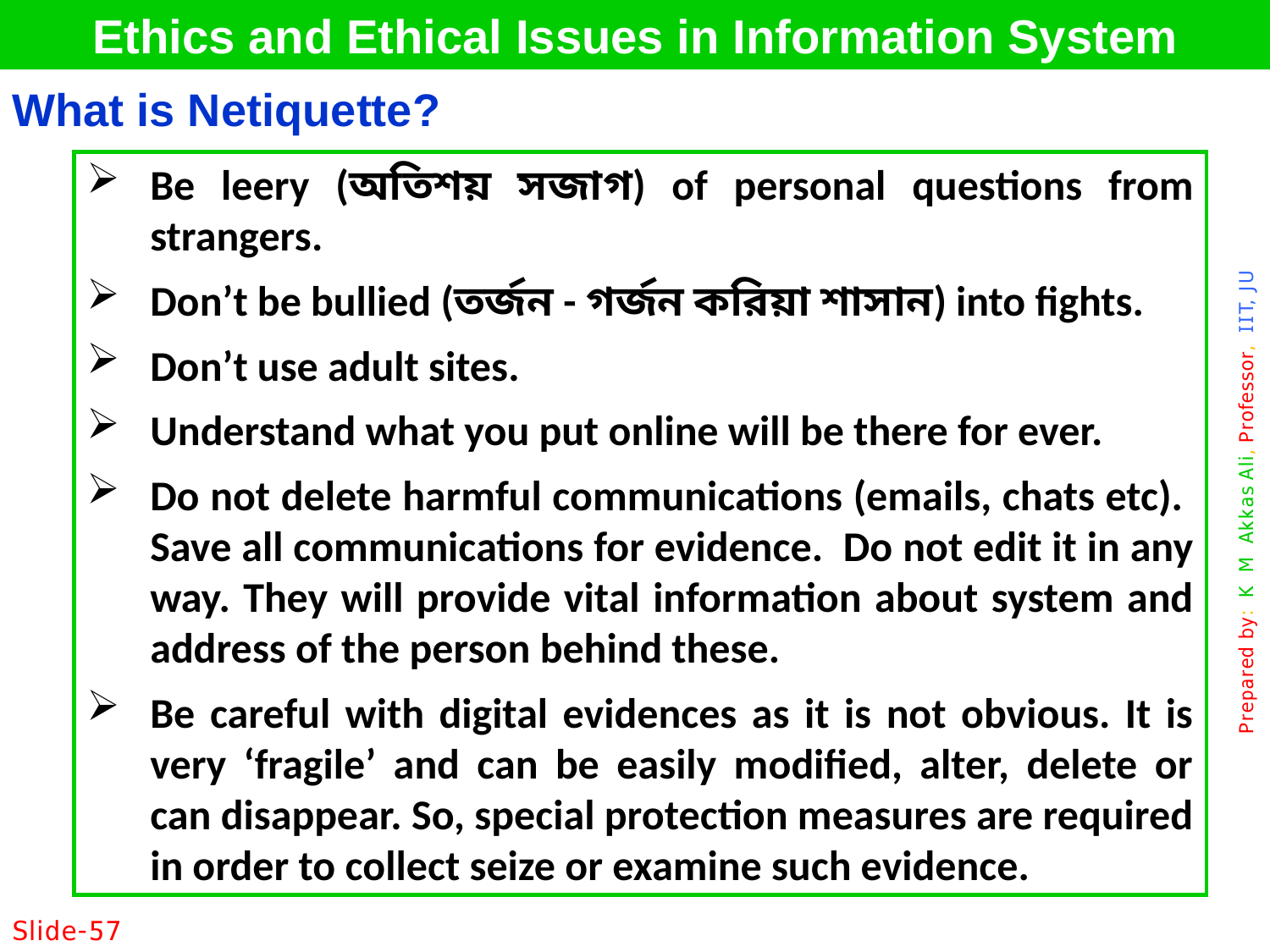

Ethics and Ethical Issues in Information System
| What is Netiquette? |
| --- |
Be leery (অতিশয় সজাগ) of personal questions from strangers.
Don’t be bullied (তর্জন - গর্জন করিয়া শাসান) into fights.
Don’t use adult sites.
Understand what you put online will be there for ever.
Do not delete harmful communications (emails, chats etc).  Save all communications for evidence.  Do not edit it in any way. They will provide vital information about system and address of the person behind these.
Be careful with digital evidences as it is not obvious. It is very ‘fragile’ and can be easily modified, alter, delete or can disappear. So, special protection measures are required in order to collect seize or examine such evidence.
Slide-57